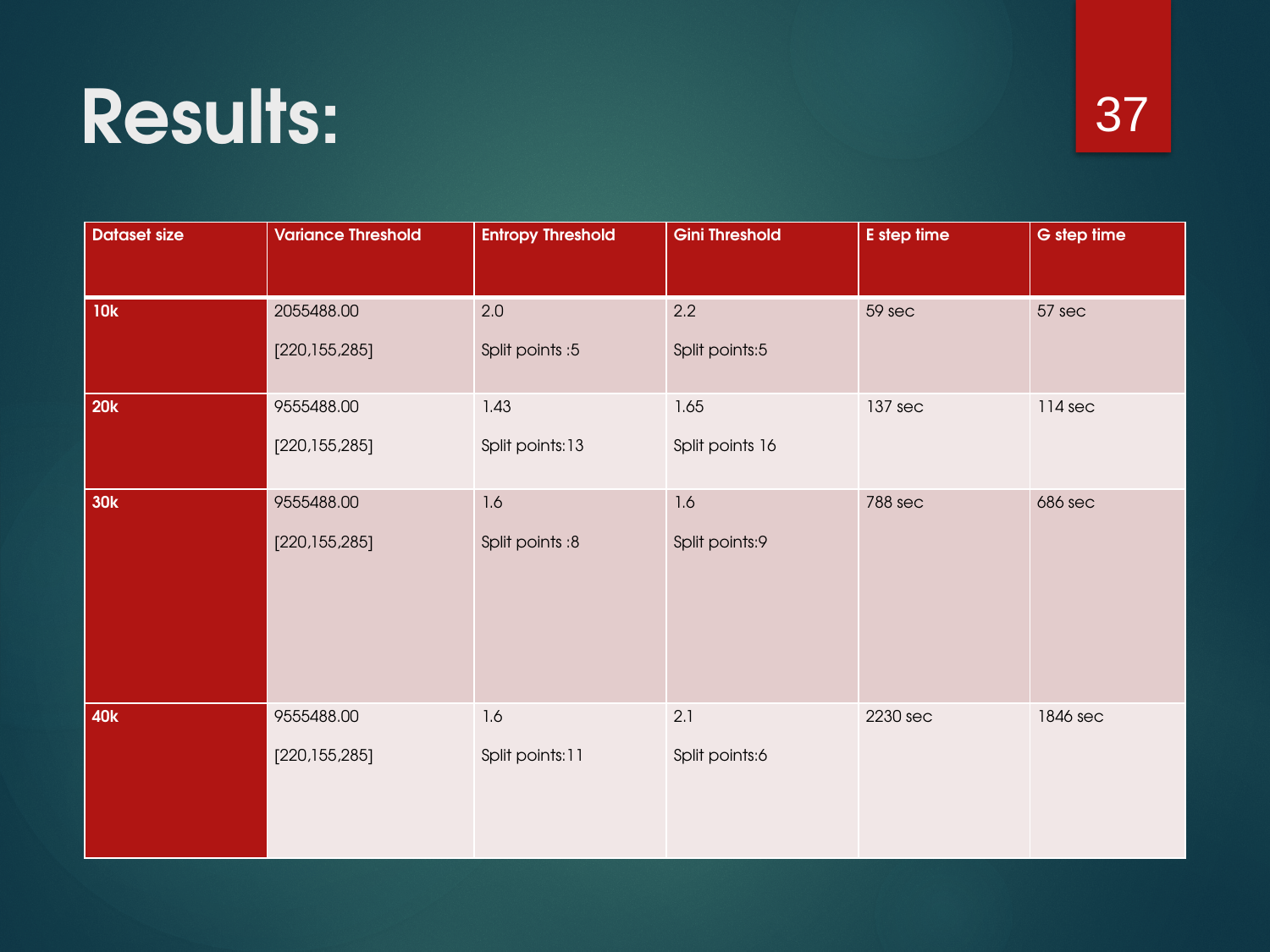

37
# Results:
| Dataset size | Variance Threshold | Entropy Threshold | Gini Threshold | E step time | G step time |
| --- | --- | --- | --- | --- | --- |
| 10k | 2055488.00 [220,155,285] | 2.0 Split points :5 | 2.2 Split points:5 | 59 sec | 57 sec |
| 20k | 9555488.00 [220,155,285] | 1.43 Split points:13 | 1.65 Split points 16 | 137 sec | 114 sec |
| 30k | 9555488.00 [220,155,285] | 1.6 Split points :8 | 1.6 Split points:9 | 788 sec | 686 sec |
| 40k | 9555488.00 [220,155,285] | 1.6 Split points:11 | 2.1 Split points:6 | 2230 sec | 1846 sec |